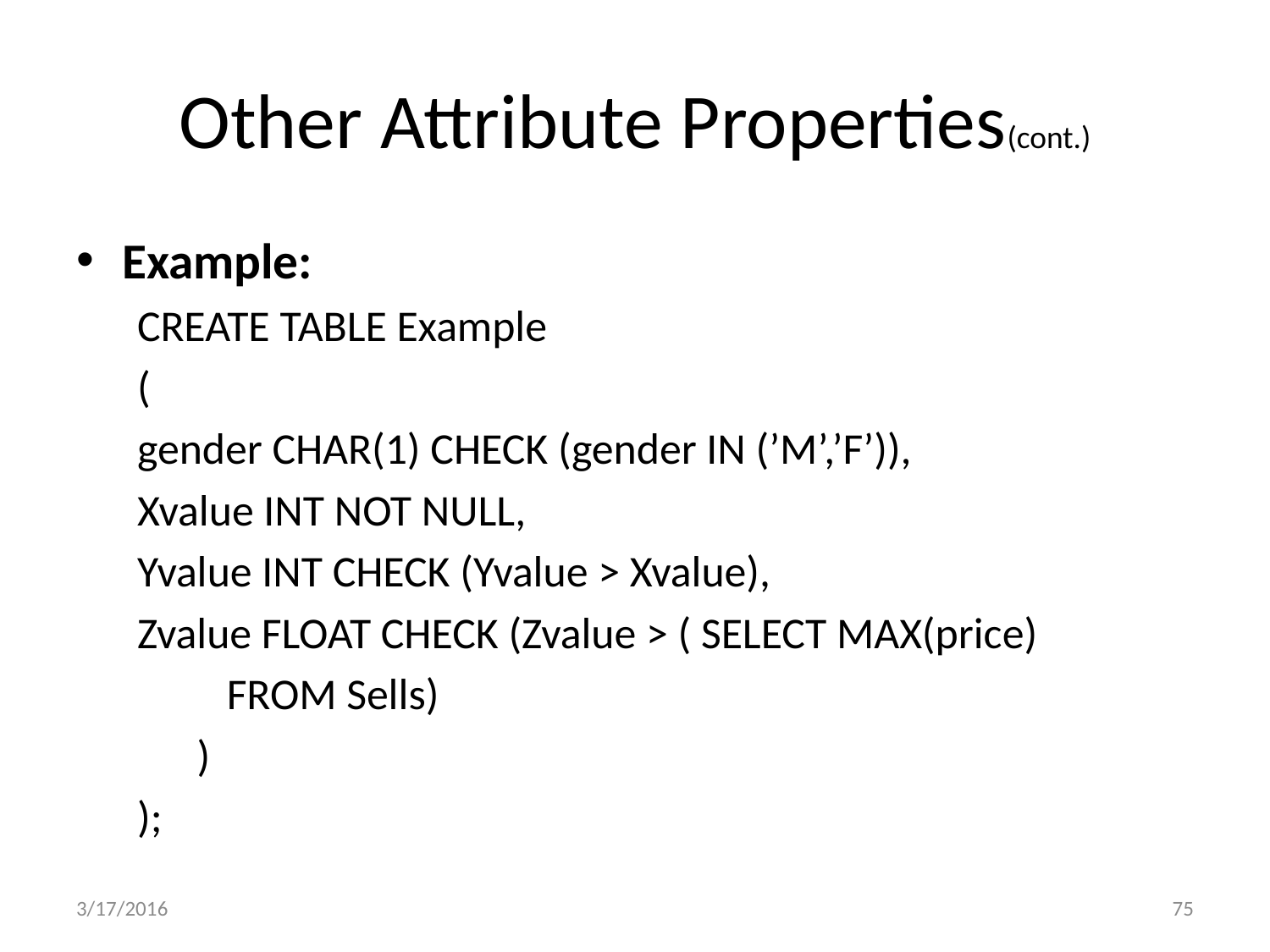

# Other Attribute Properties(cont.)
Example:
CREATE TABLE Example
(
	gender CHAR(1) CHECK (gender IN (’M’,’F’)),
	Xvalue INT NOT NULL,
	Yvalue INT CHECK (Yvalue > Xvalue),
	Zvalue FLOAT CHECK (Zvalue > ( SELECT MAX(price)
					         FROM Sells)
					      )
);
3/17/2016
75